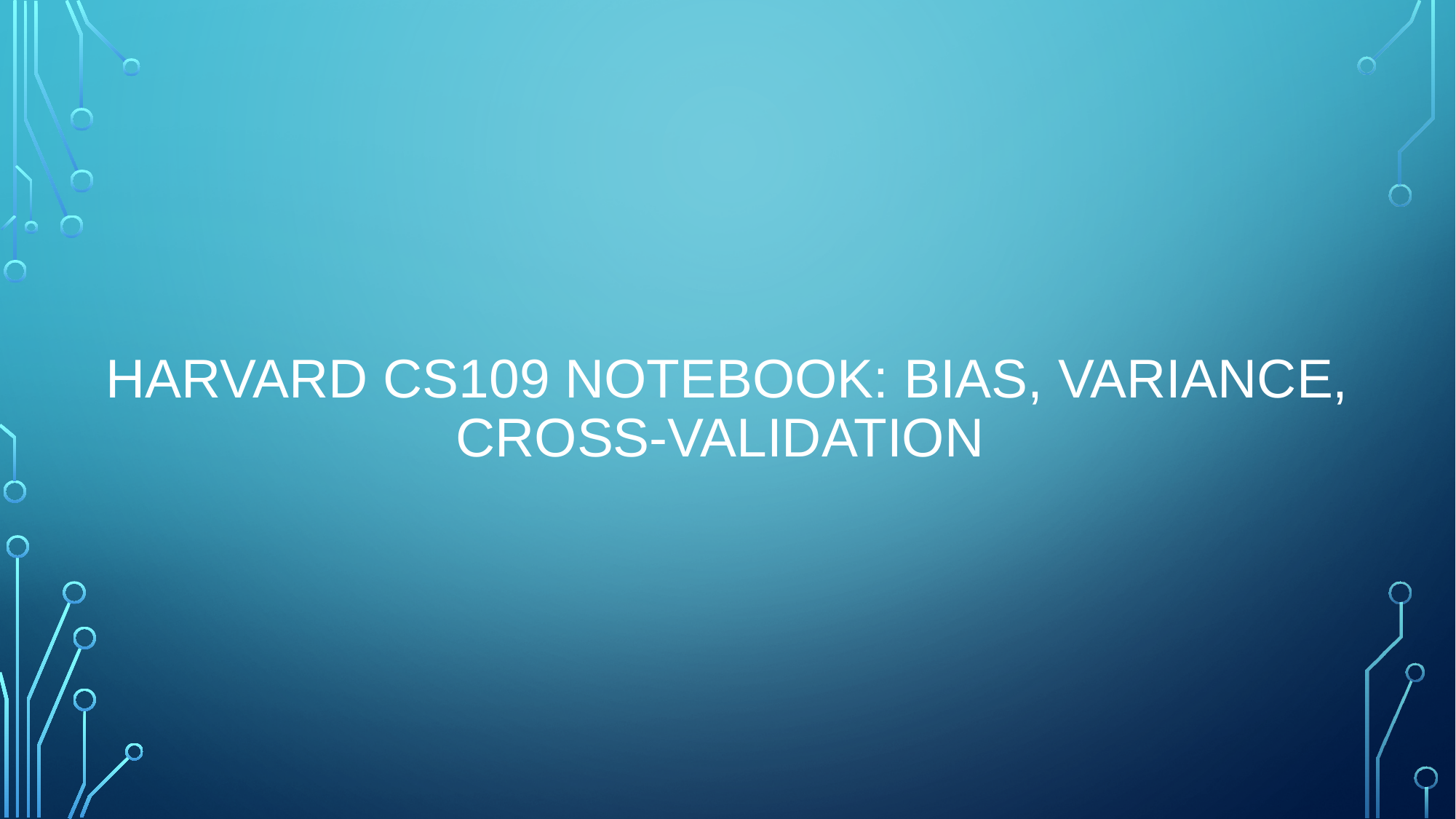

# Harvard CS109 notebook: bias, variance, cross-validation